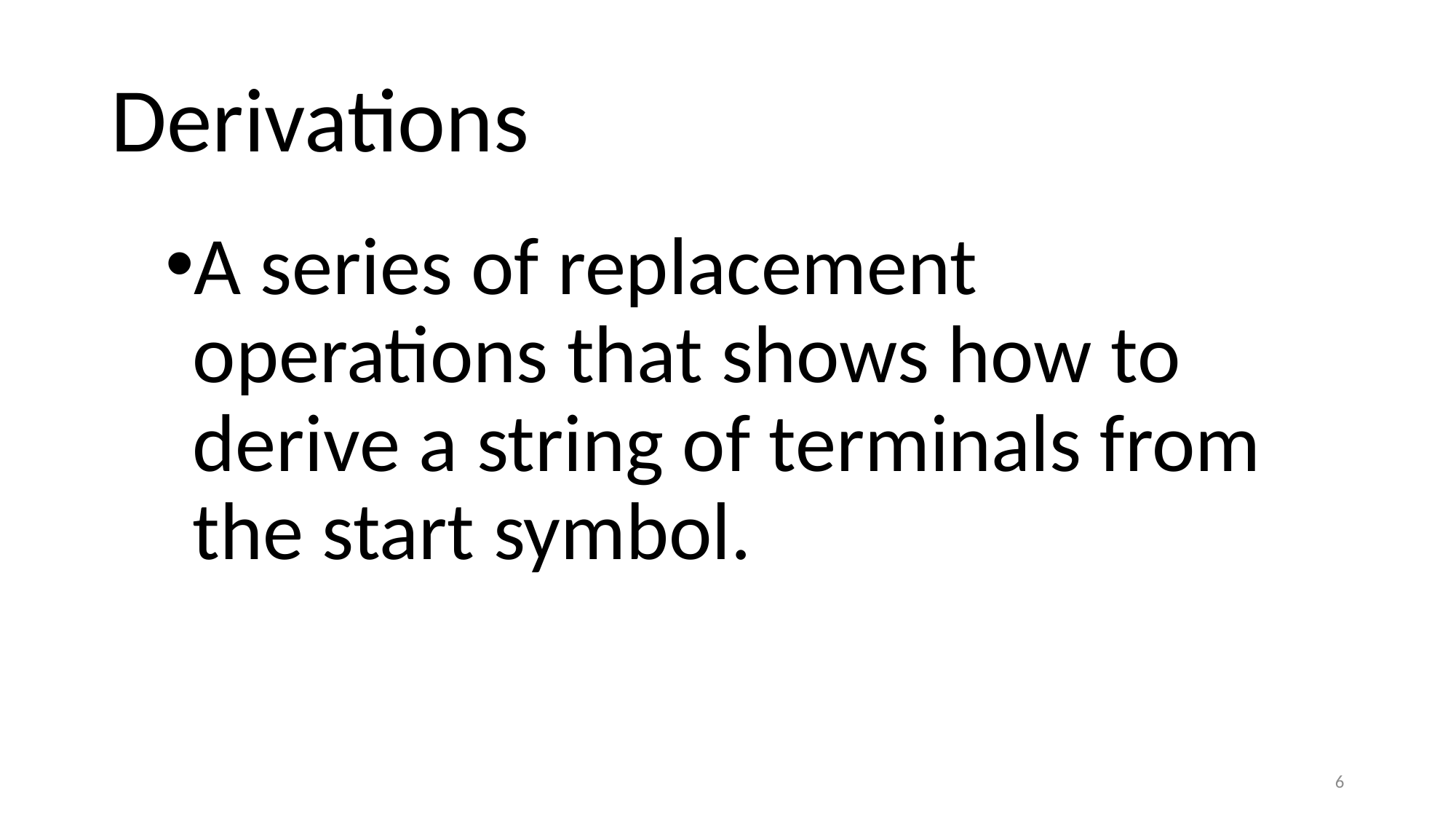

# Derivations
A series of replacement operations that shows how to derive a string of terminals from the start symbol.
6